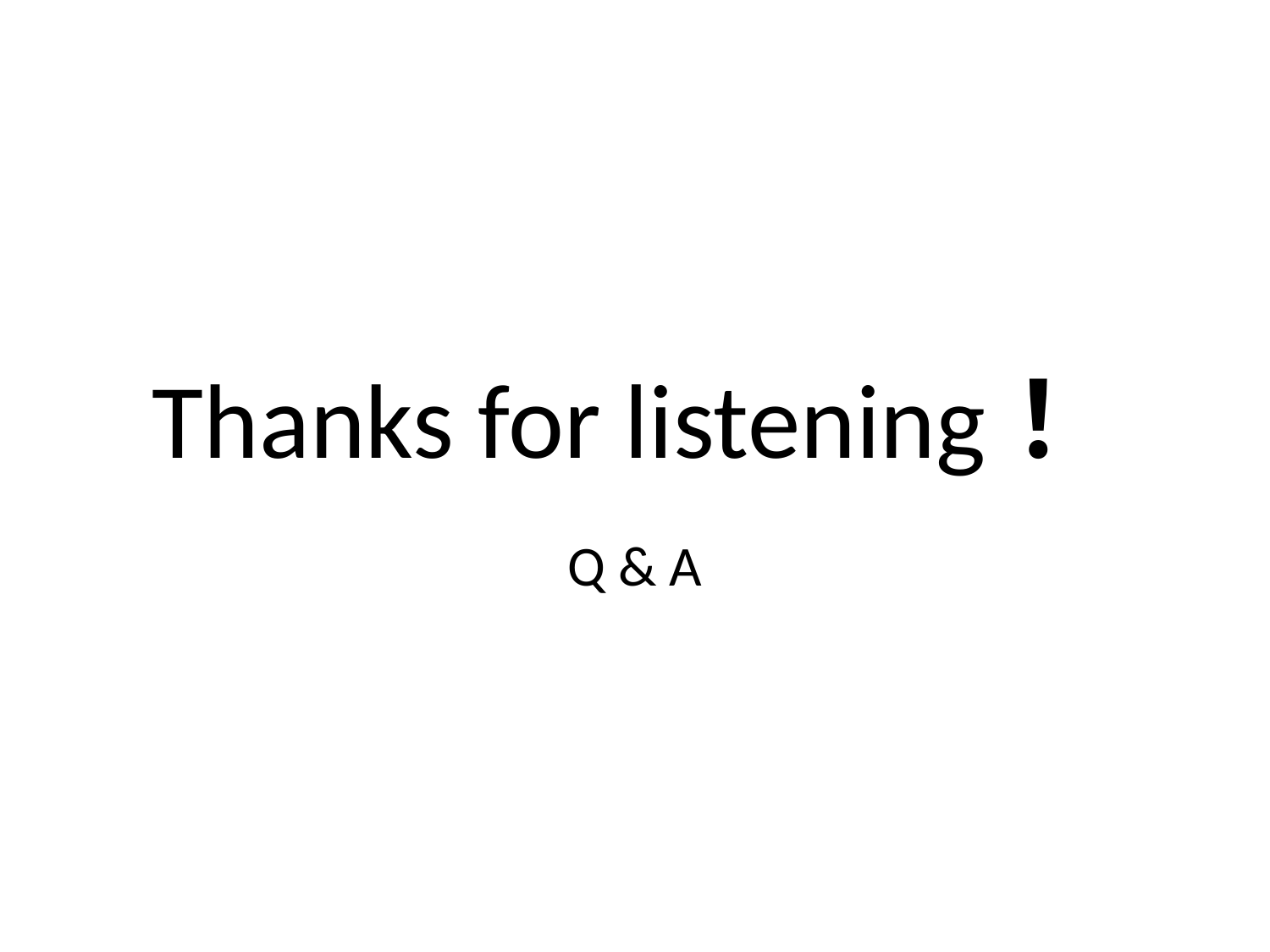

# Thanks for listening！
Q & A